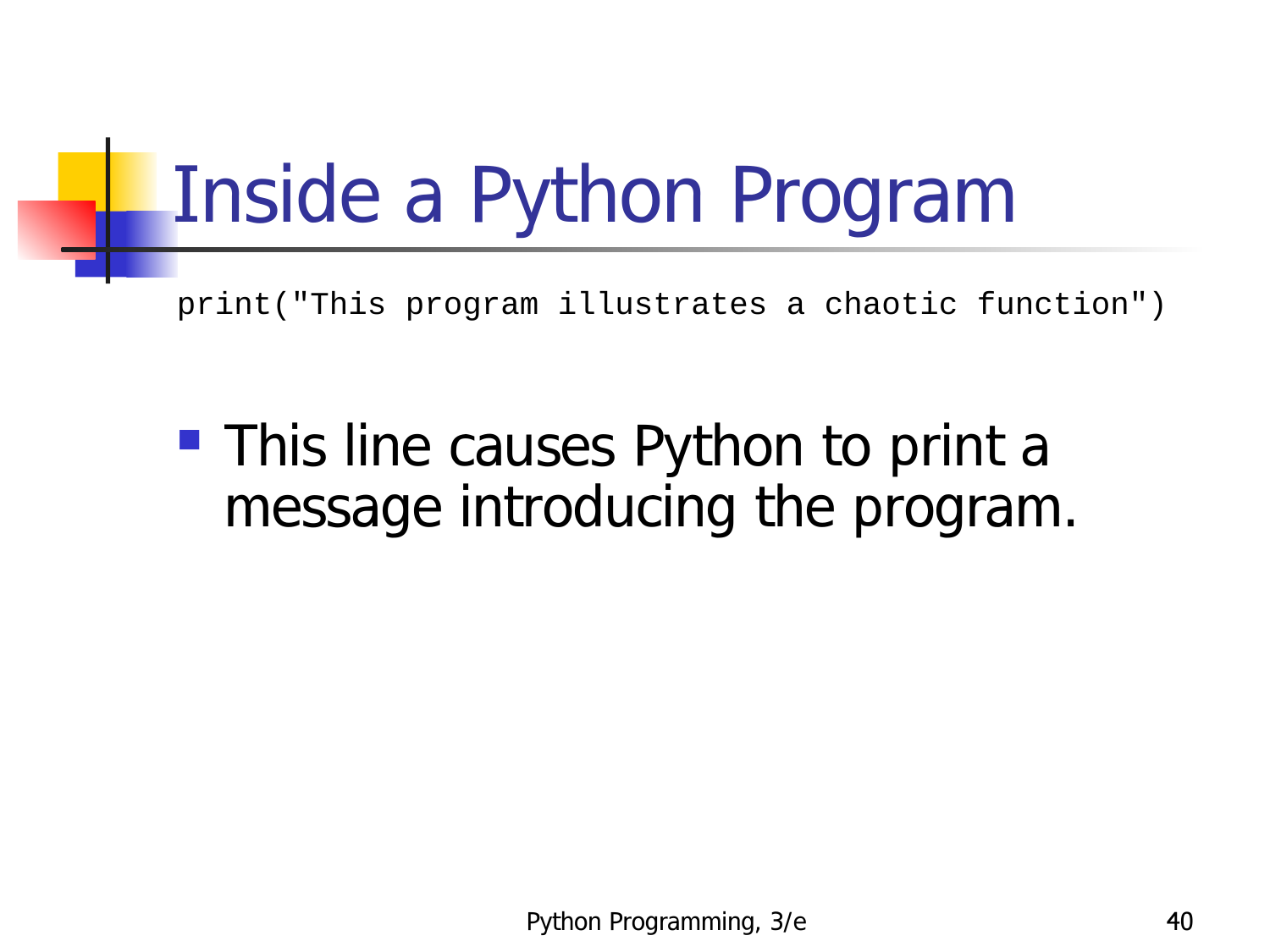

Inside a Python Program
print("This program illustrates a chaotic function")

This line causes Python to print a message introducing the program.
Python Programming, 3/e
40